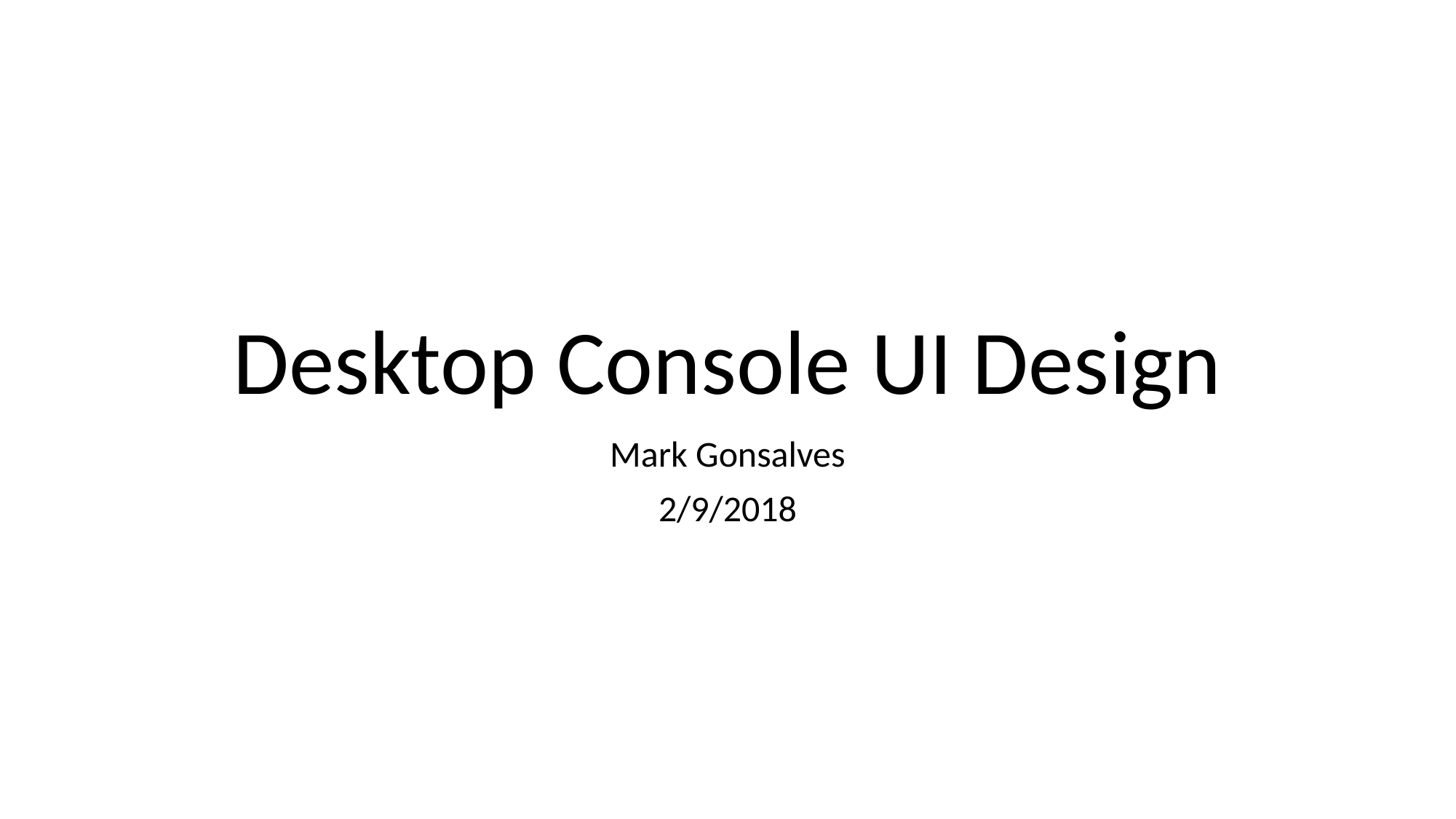

# Desktop Console UI Design
Mark Gonsalves
2/9/2018